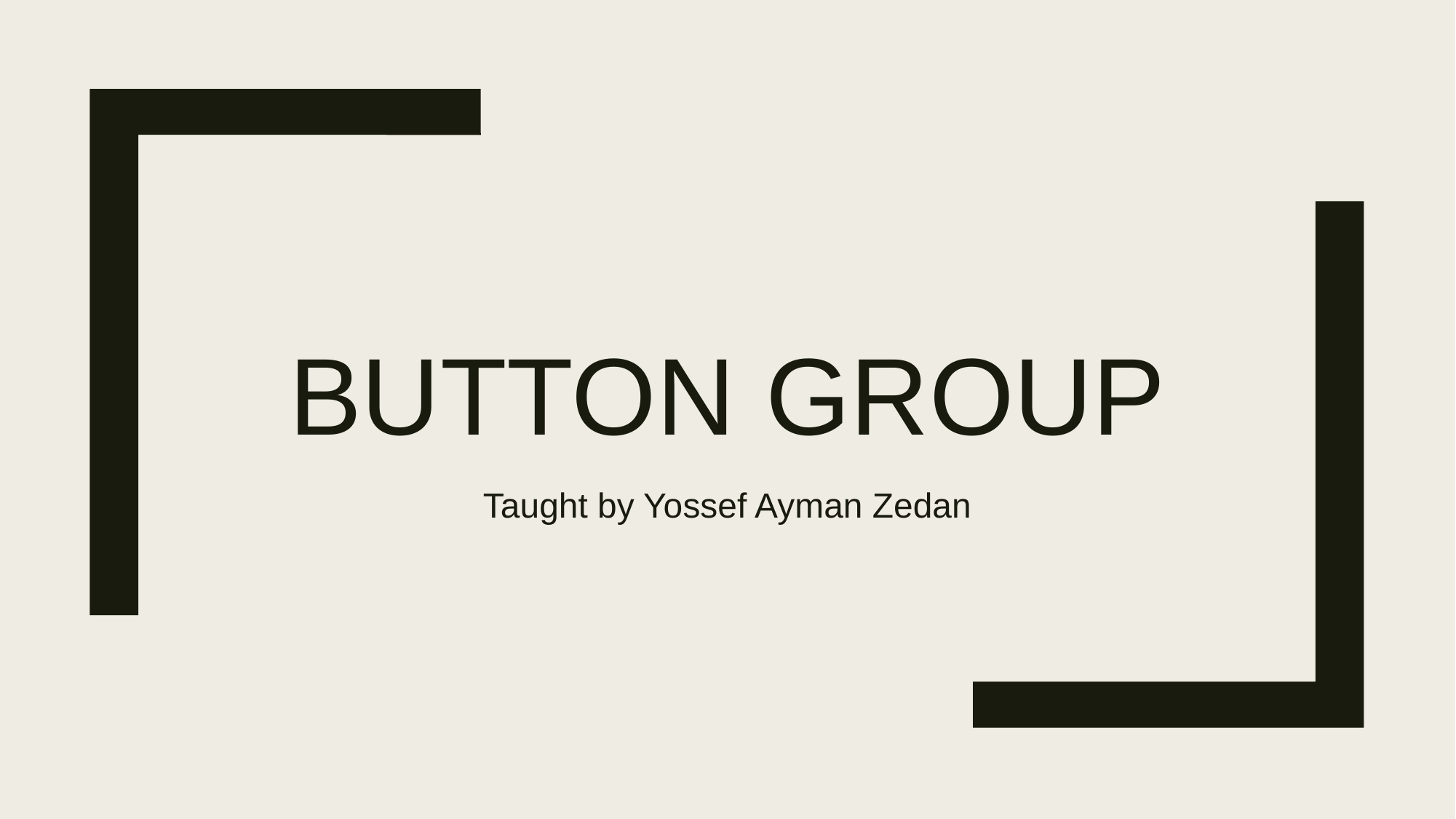

# Button group
Taught by Yossef Ayman Zedan